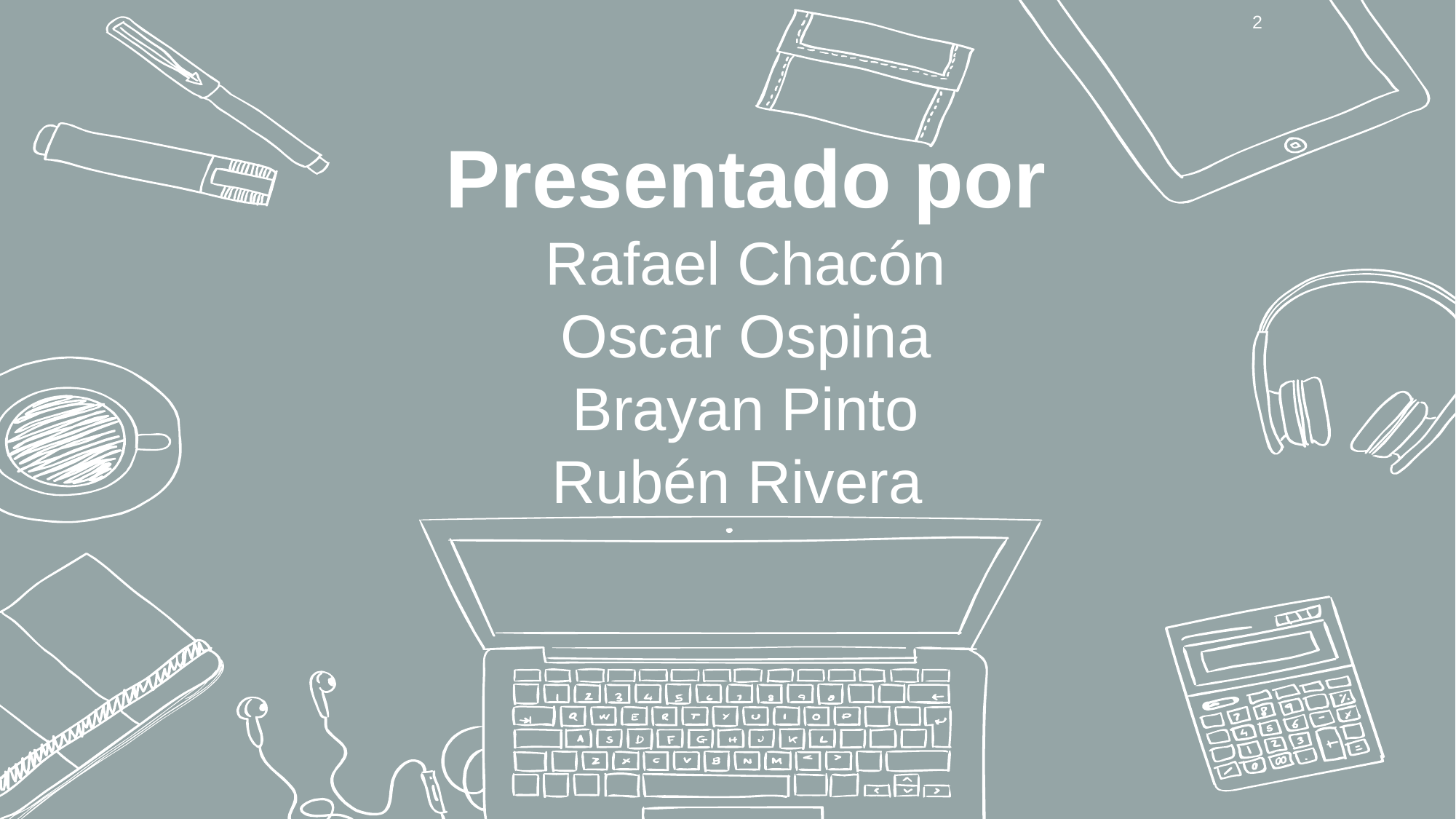

2
# Presentado por Rafael Chacón Oscar Ospina Brayan Pinto Rubén Rivera